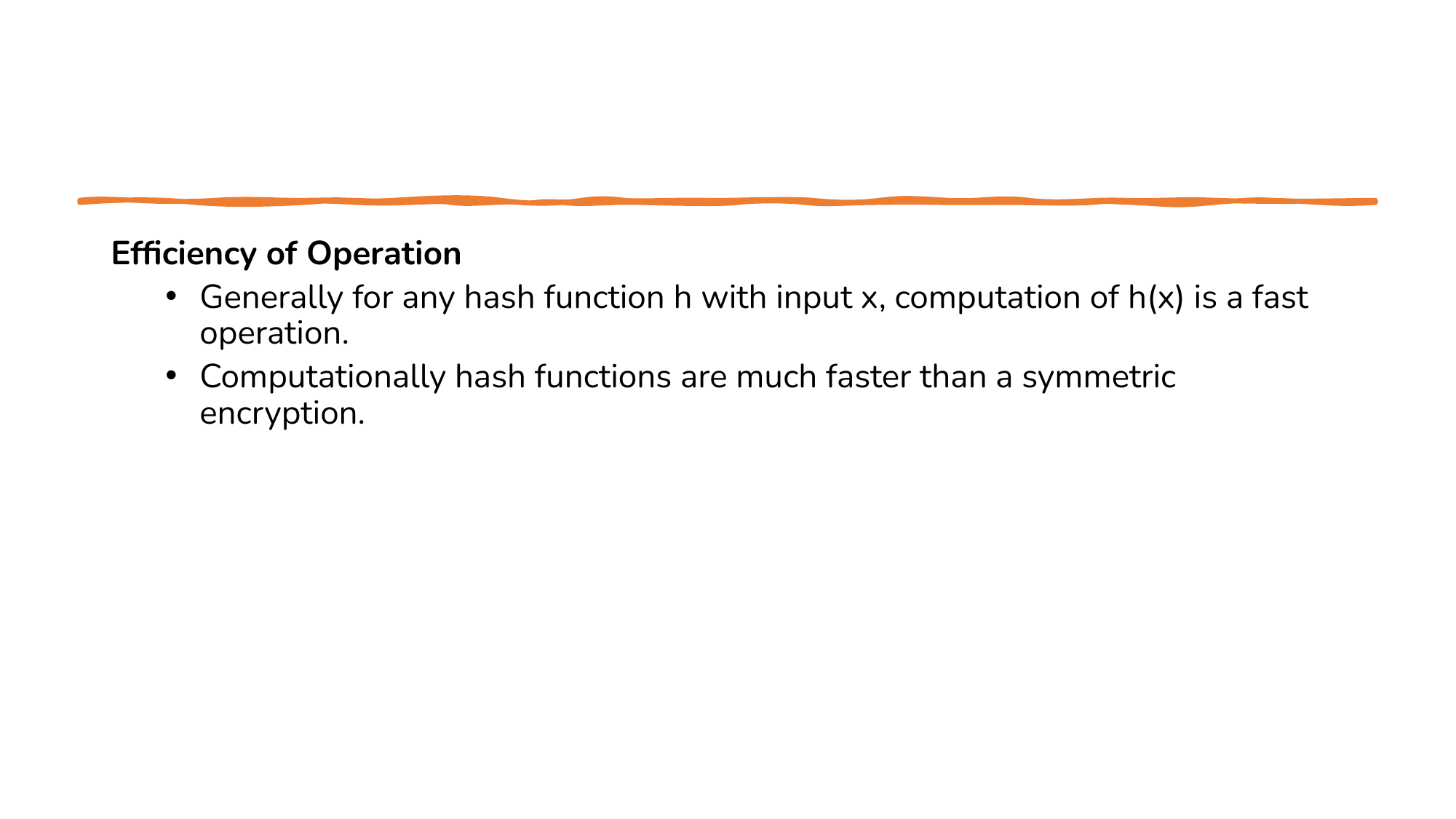

Efficiency of Operation
Generally for any hash function h with input x, computation of h(x) is a fast operation.
Computationally hash functions are much faster than a symmetric encryption.